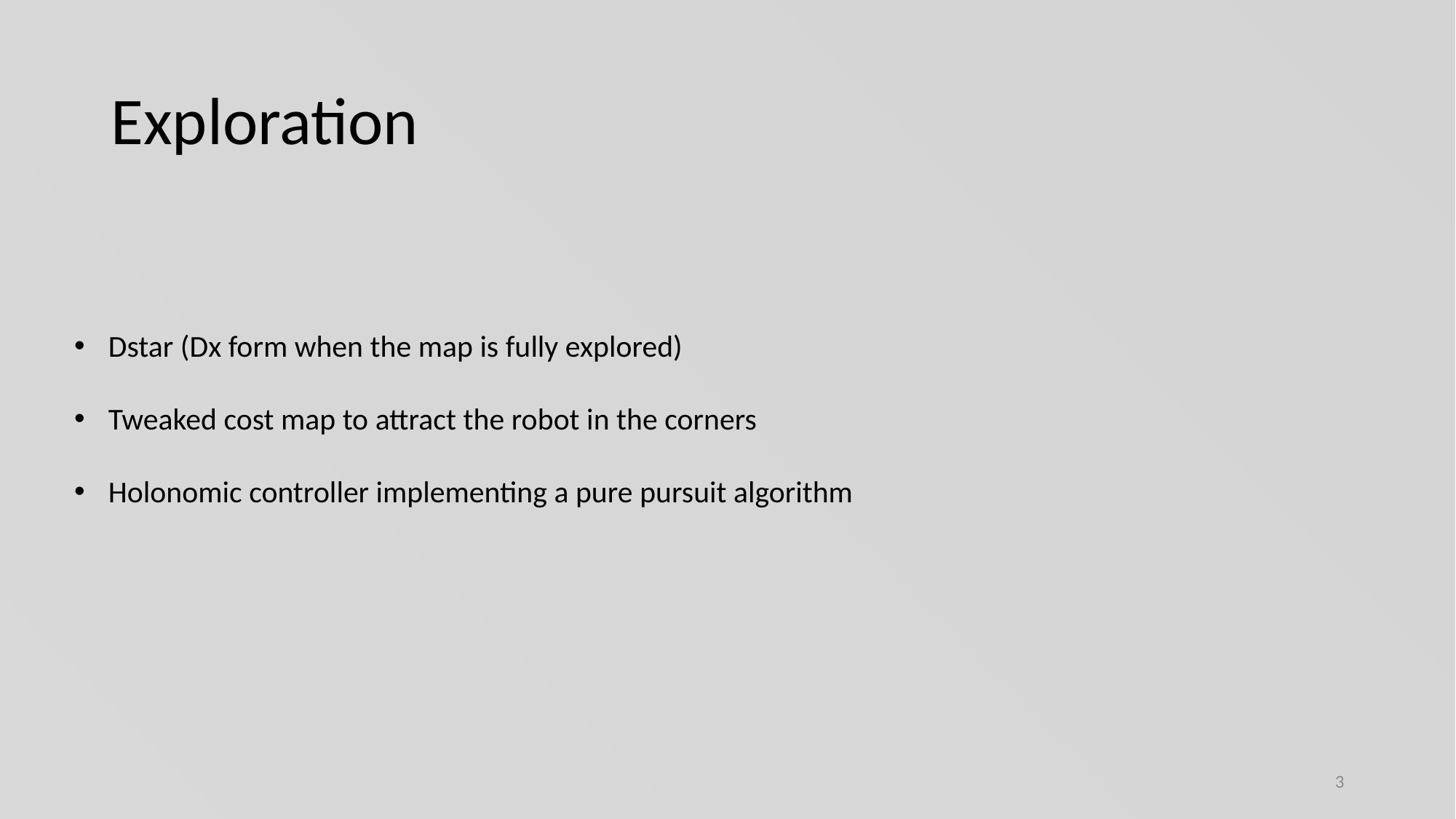

# Exploration
Dstar (Dx form when the map is fully explored)

Tweaked cost map to attract the robot in the corners

Holonomic controller implementing a pure pursuit algorithm
3